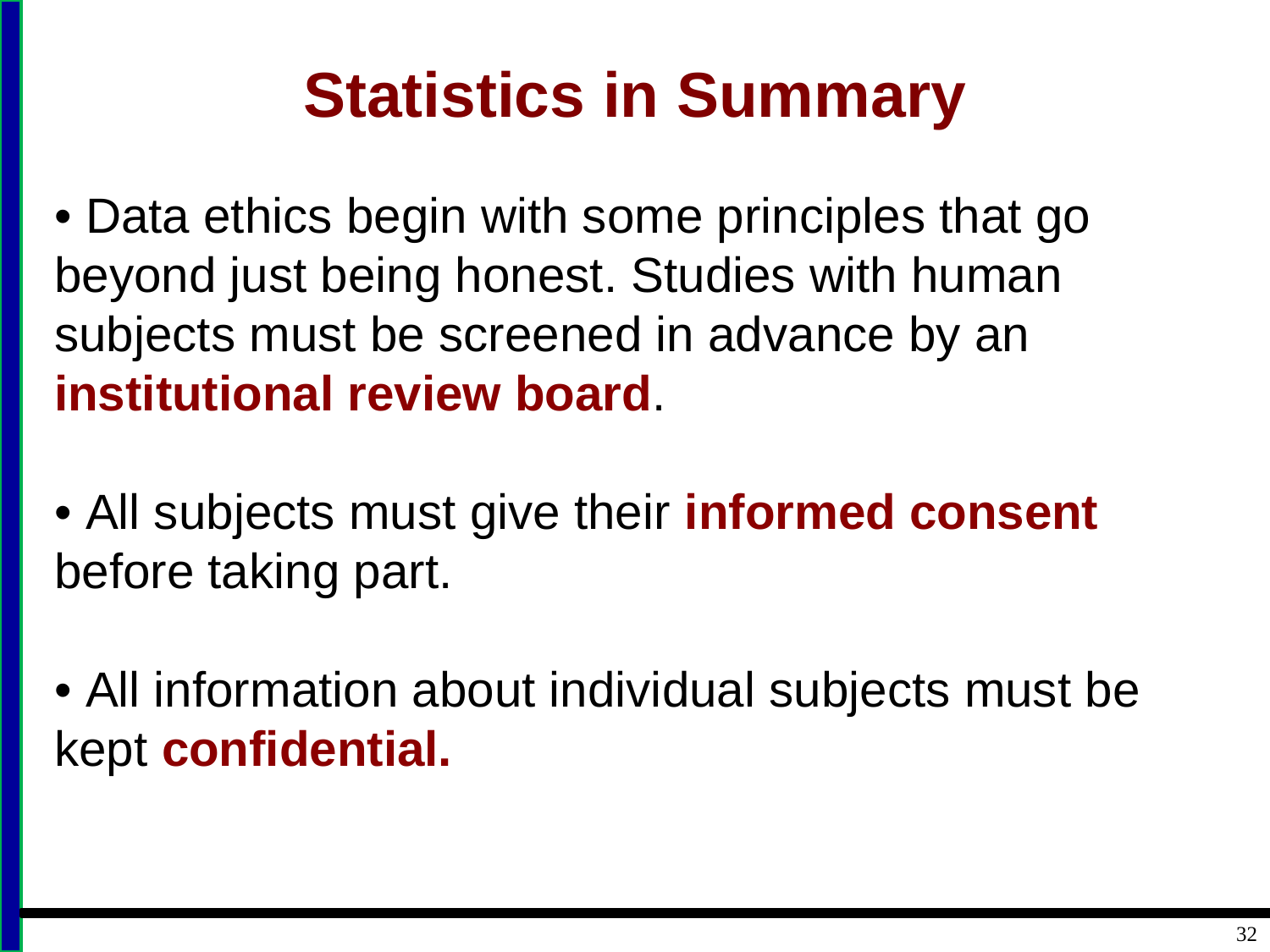

# Statistics in Summary
• Data ethics begin with some principles that go beyond just being honest. Studies with human subjects must be screened in advance by an institutional review board.

• All subjects must give their informed consent before taking part.

• All information about individual subjects must be kept confidential.